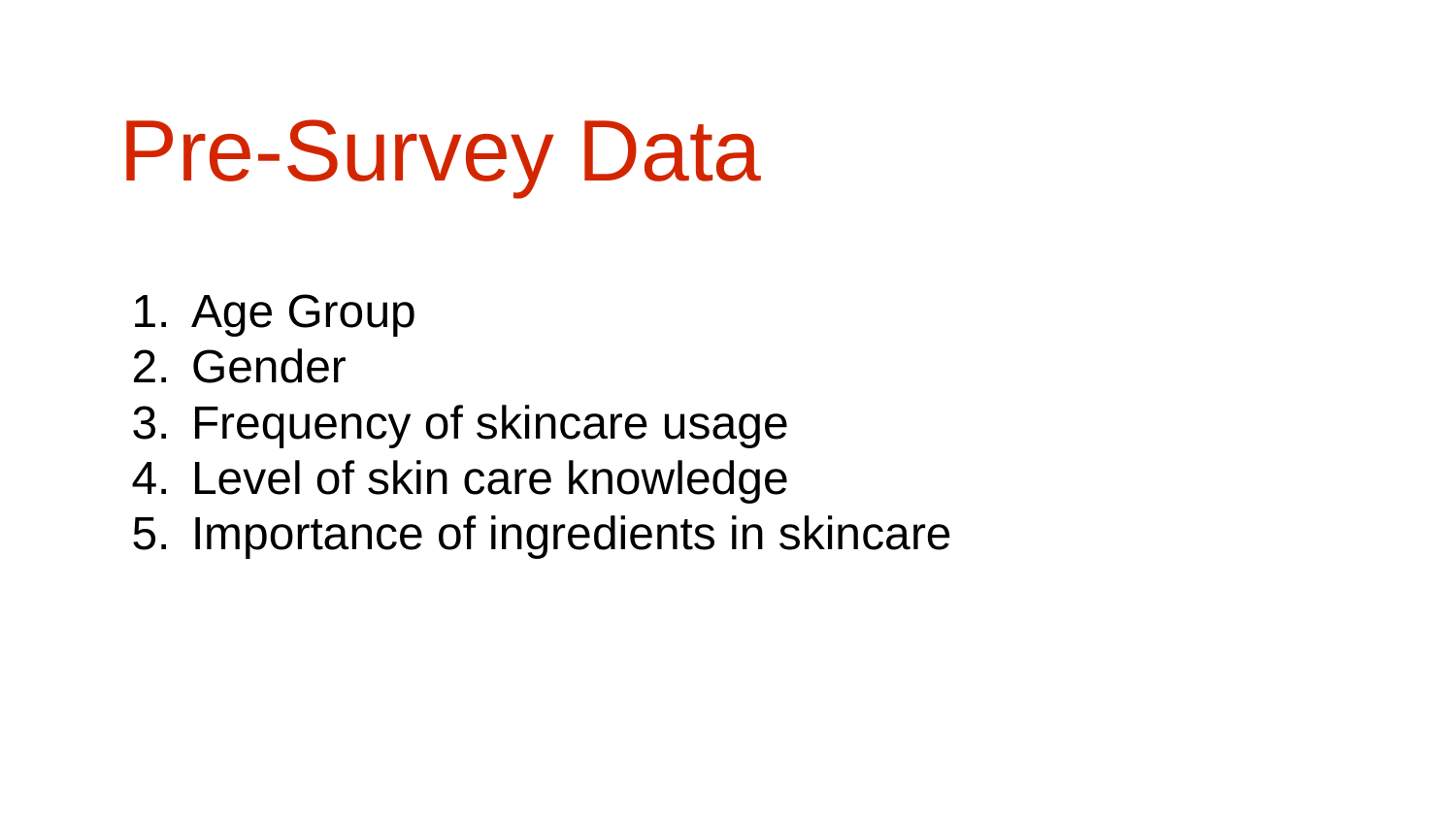

Pre-Survey Data
Age Group
Gender
Frequency of skincare usage
Level of skin care knowledge
Importance of ingredients in skincare